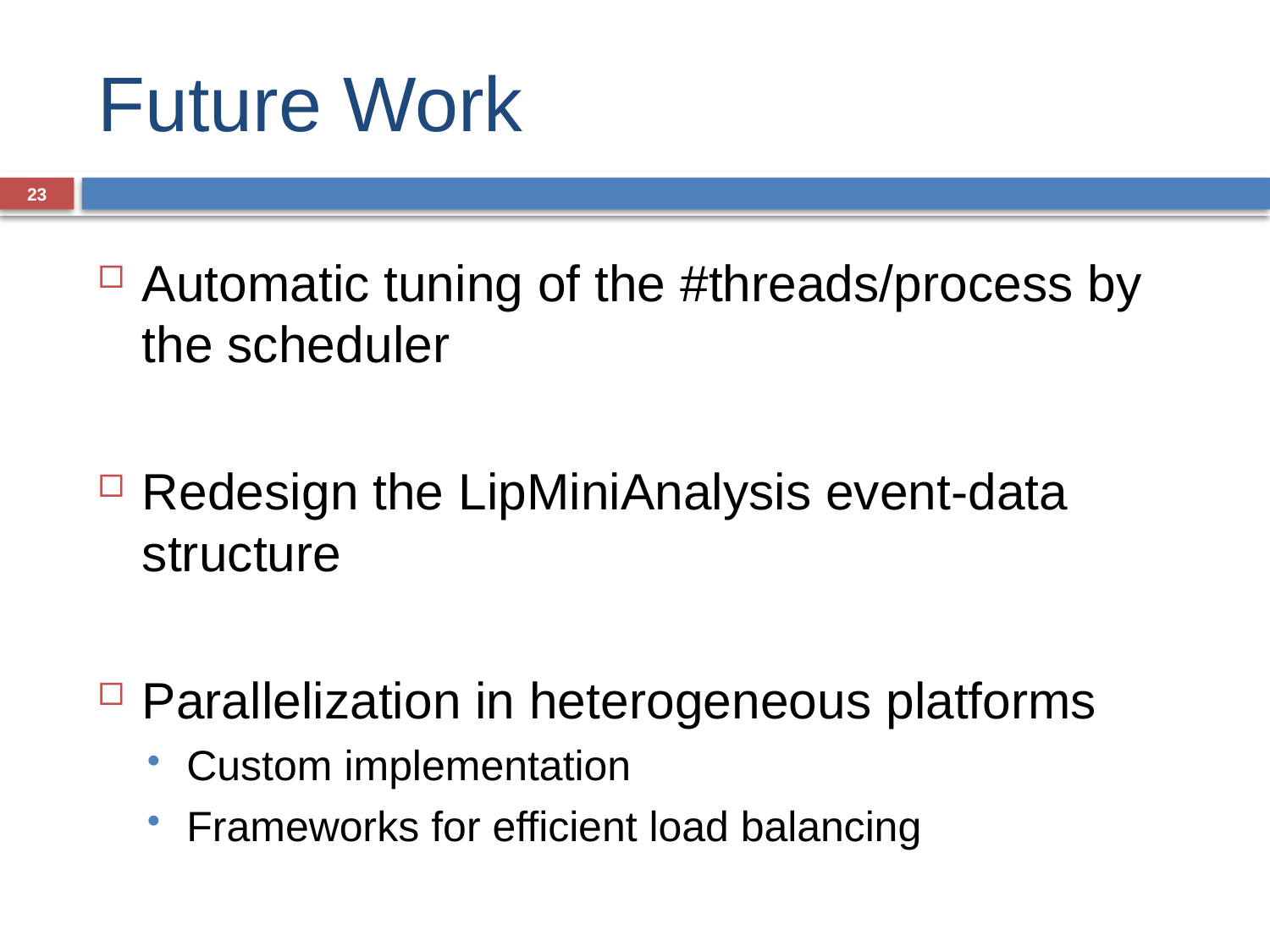

# Future Work
23
Automatic tuning of the #threads/process by the scheduler

Redesign the LipMiniAnalysis event-data structure

Parallelization in heterogeneous platforms
Custom implementation
Frameworks for efficient load balancing